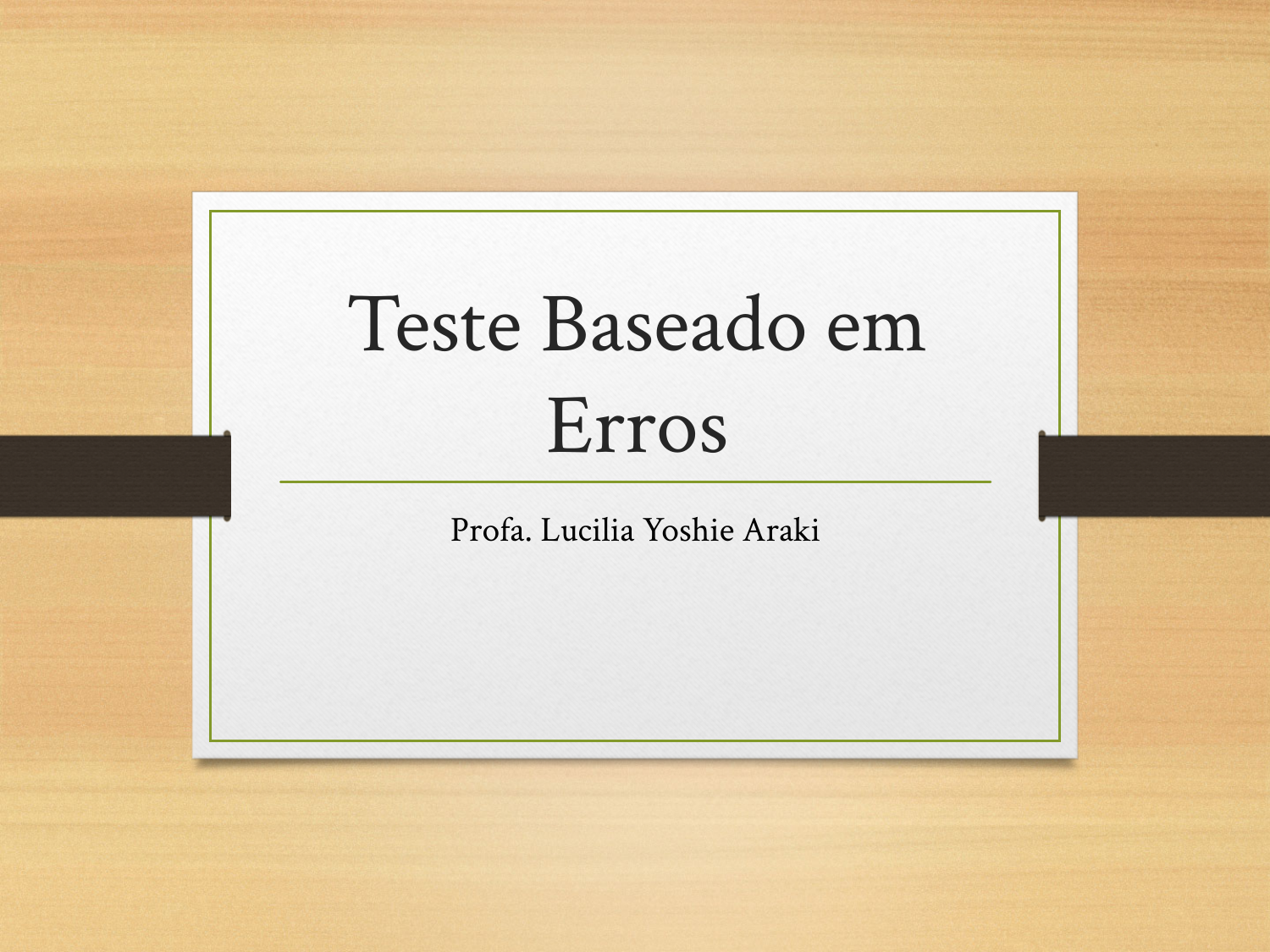

# Teste Baseado em Erros
Profa. Lucilia Yoshie Araki